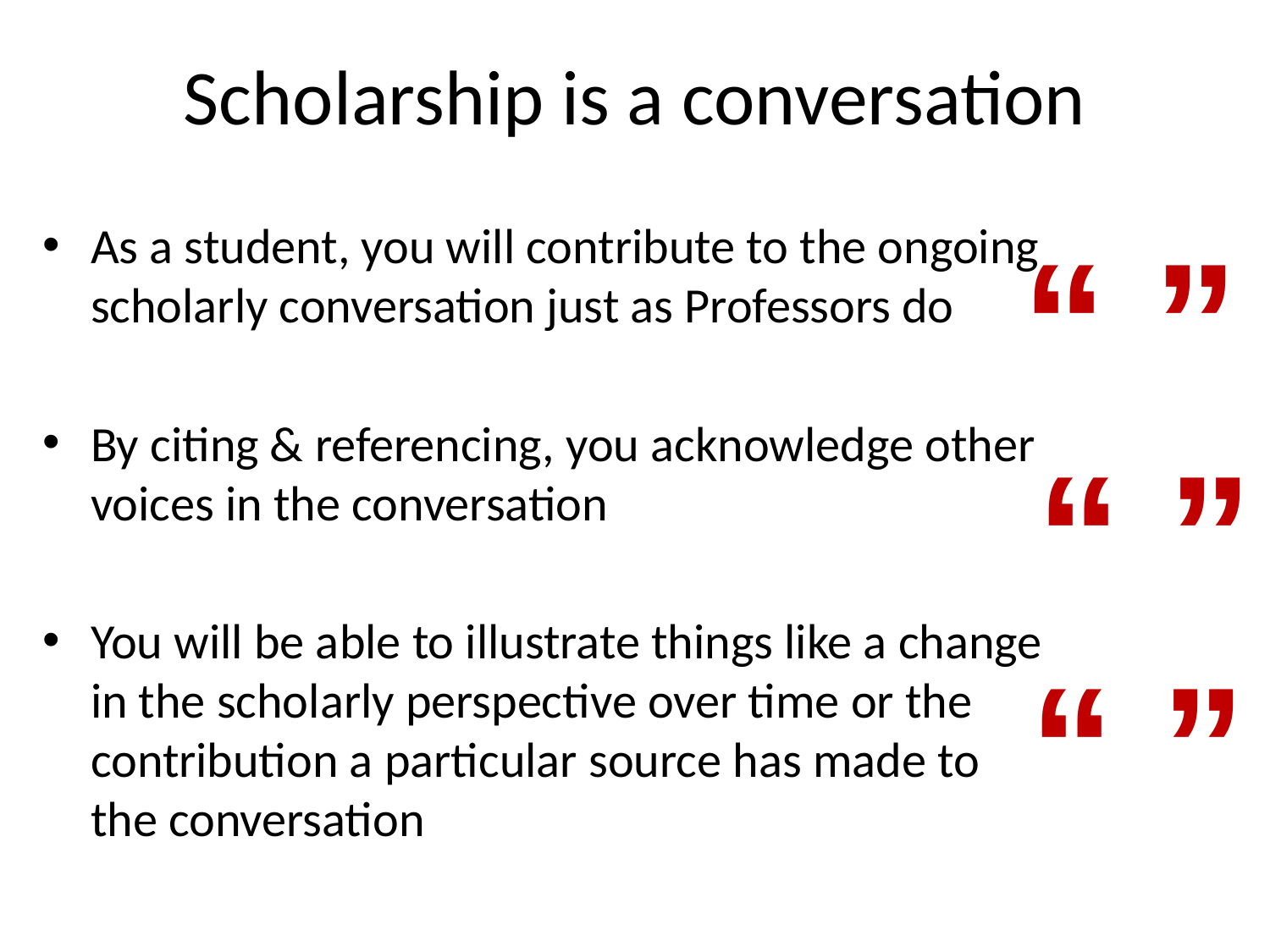

# Scholarship is a conversation
“ ”
As a student, you will contribute to the ongoing scholarly conversation just as Professors do

By citing & referencing, you acknowledge other voices in the conversation

You will be able to illustrate things like a change in the scholarly perspective over time or the contribution a particular source has made to the conversation
“ ”
“ ”